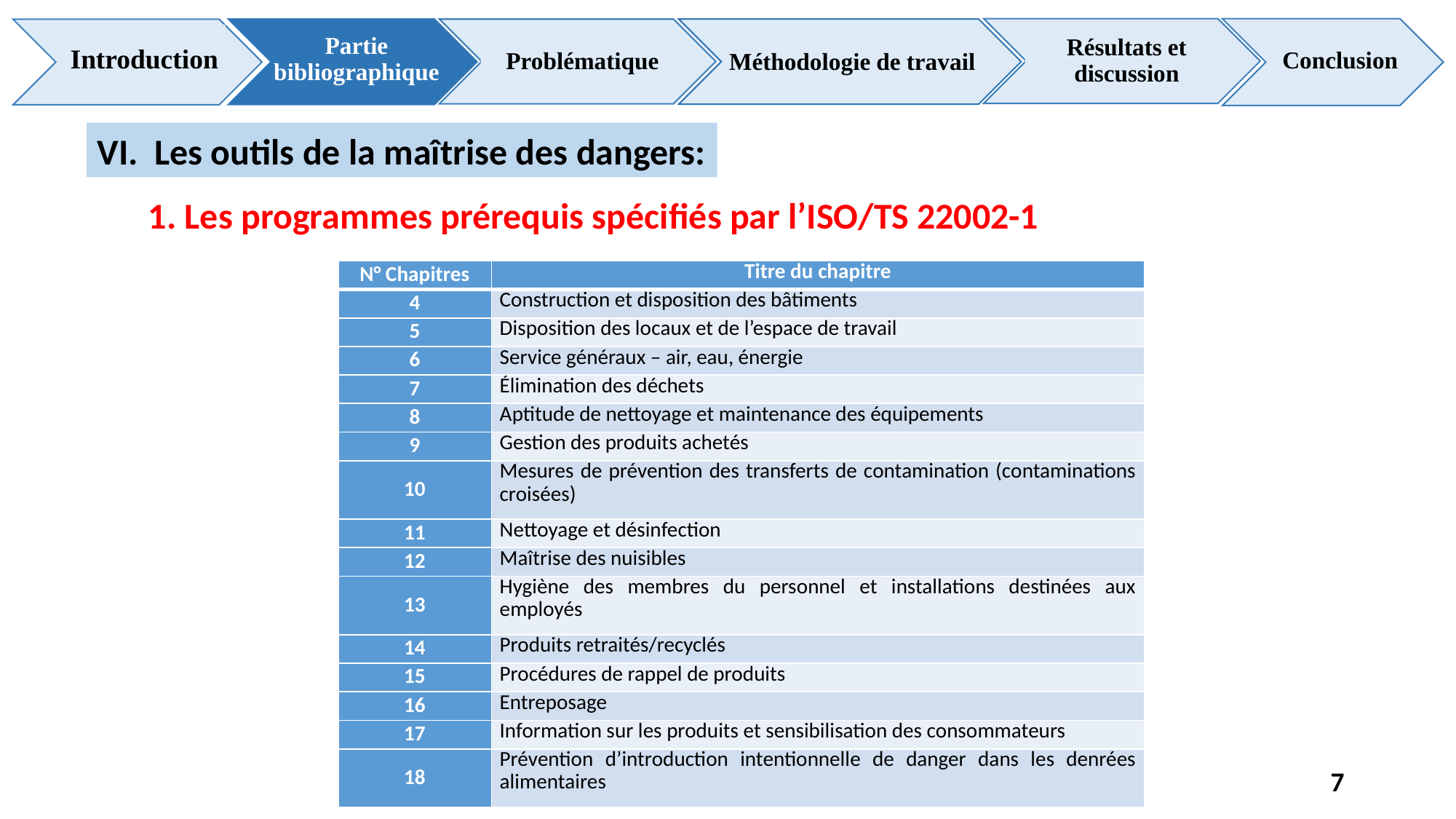

Résultats et discussion

Conclusion

Partie bibliographique

Méthodologie de travail

Problématique

Introduction
VI.  Les outils de la maîtrise des dangers:
1. Les programmes prérequis spécifiés par l’ISO/TS 22002-1
| N° Chapitres | Titre du chapitre |
| --- | --- |
| 4 | Construction et disposition des bâtiments |
| 5 | Disposition des locaux et de l’espace de travail |
| 6 | Service généraux – air, eau, énergie |
| 7 | Élimination des déchets |
| 8 | Aptitude de nettoyage et maintenance des équipements |
| 9 | Gestion des produits achetés |
| 10 | Mesures de prévention des transferts de contamination (contaminations croisées) |
| 11 | Nettoyage et désinfection |
| 12 | Maîtrise des nuisibles |
| 13 | Hygiène des membres du personnel et installations destinées aux employés |
| 14 | Produits retraités/recyclés |
| 15 | Procédures de rappel de produits |
| 16 | Entreposage |
| 17 | Information sur les produits et sensibilisation des consommateurs |
| 18 | Prévention d’introduction intentionnelle de danger dans les denrées alimentaires |
7